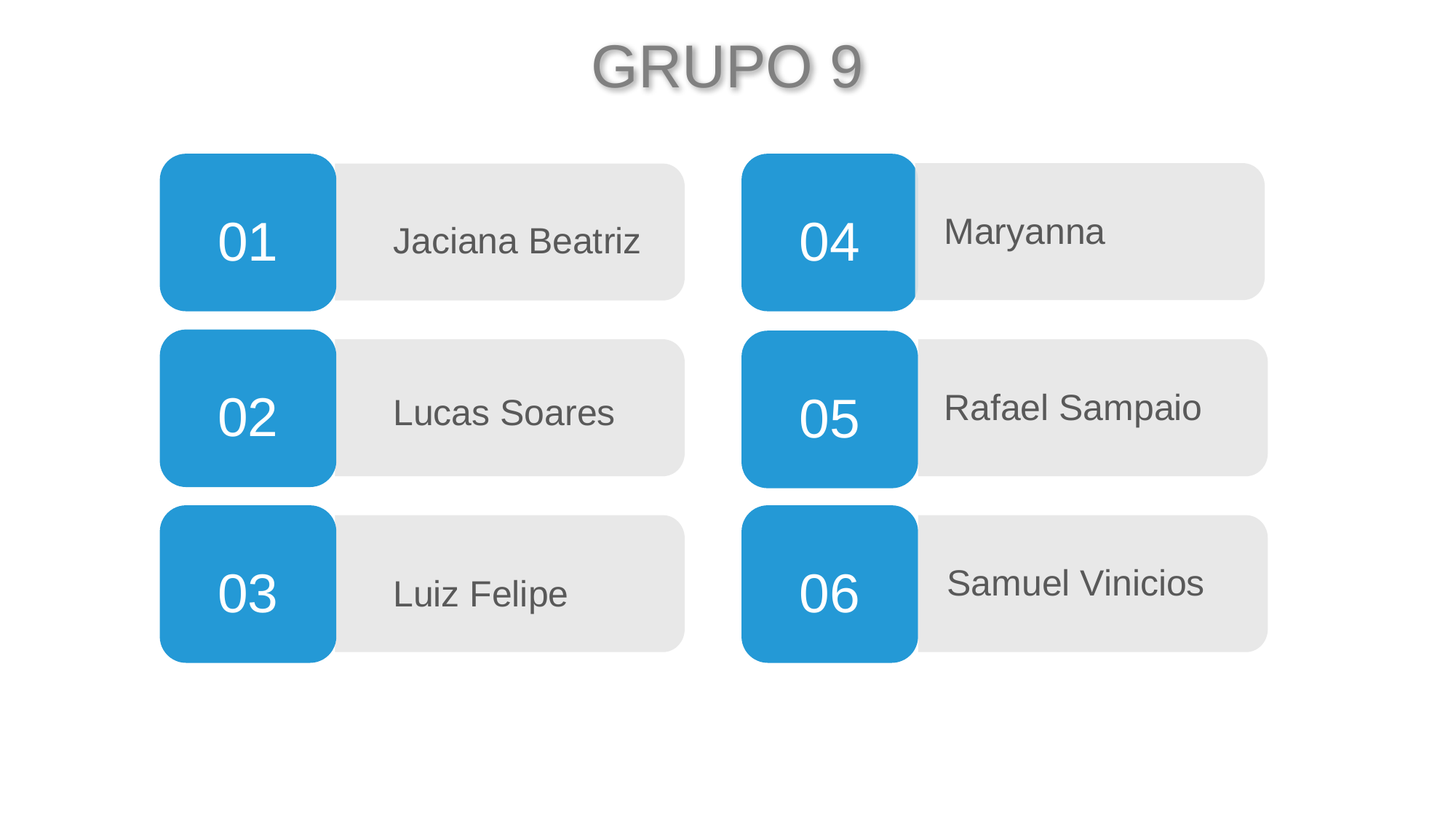

Grupo 9
01
04

Maryanna
Jaciana Beatriz
02
05

Rafael Sampaio
Lucas Soares
03
06

Samuel Vinicios
Luiz Felipe